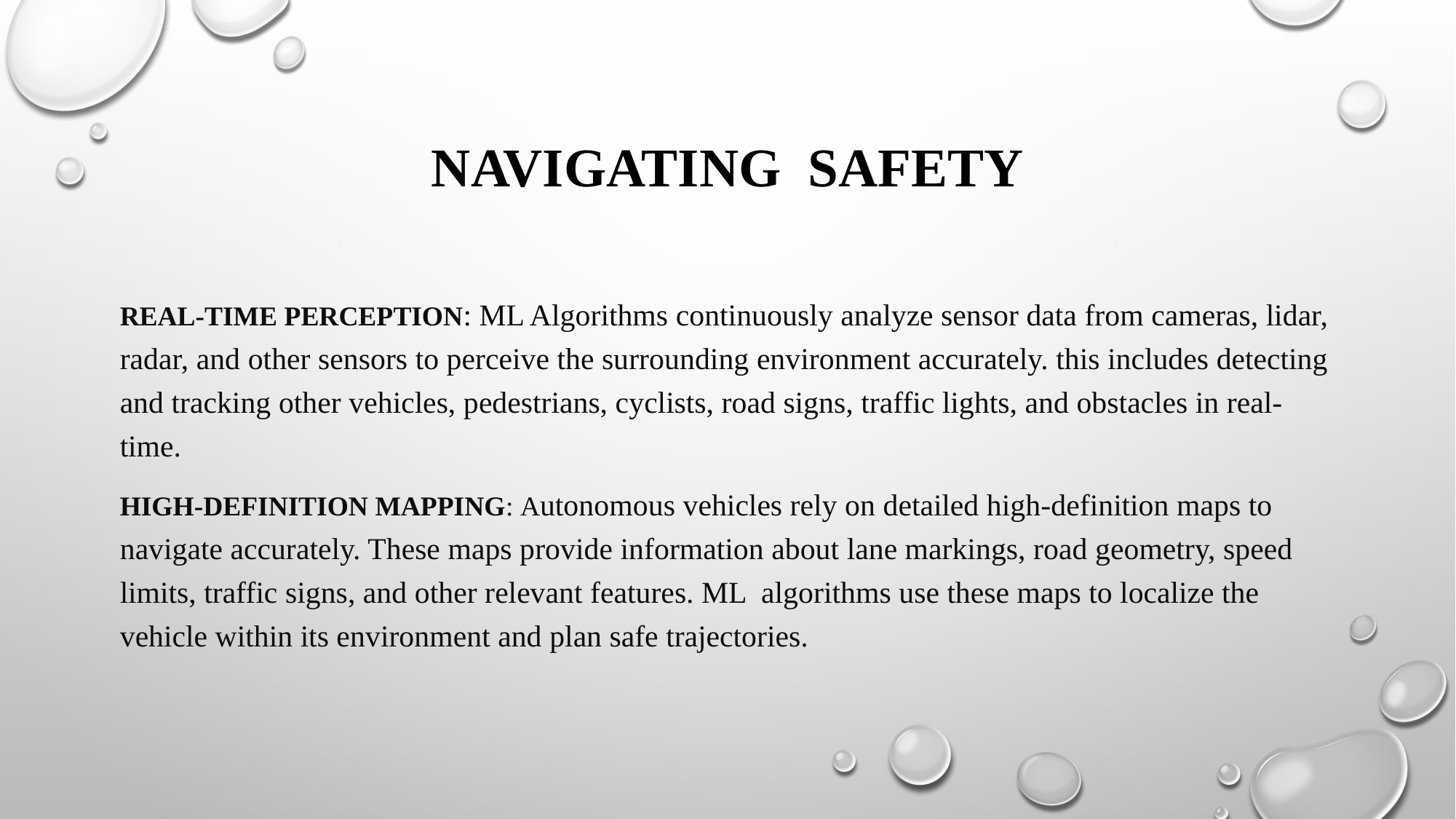

# NAVIGATING  SAFEtY
Real-time Perception: ML Algorithms continuously analyze sensor data from cameras, lidar, radar, and other sensors to perceive the surrounding environment accurately. this includes detecting and tracking other vehicles, pedestrians, cyclists, road signs, traffic lights, and obstacles in real-time.
High-Definition Mapping: Autonomous vehicles rely on detailed high-definition maps to navigate accurately. These maps provide information about lane markings, road geometry, speed limits, traffic signs, and other relevant features. ML  algorithms use these maps to localize the vehicle within its environment and plan safe trajectories.